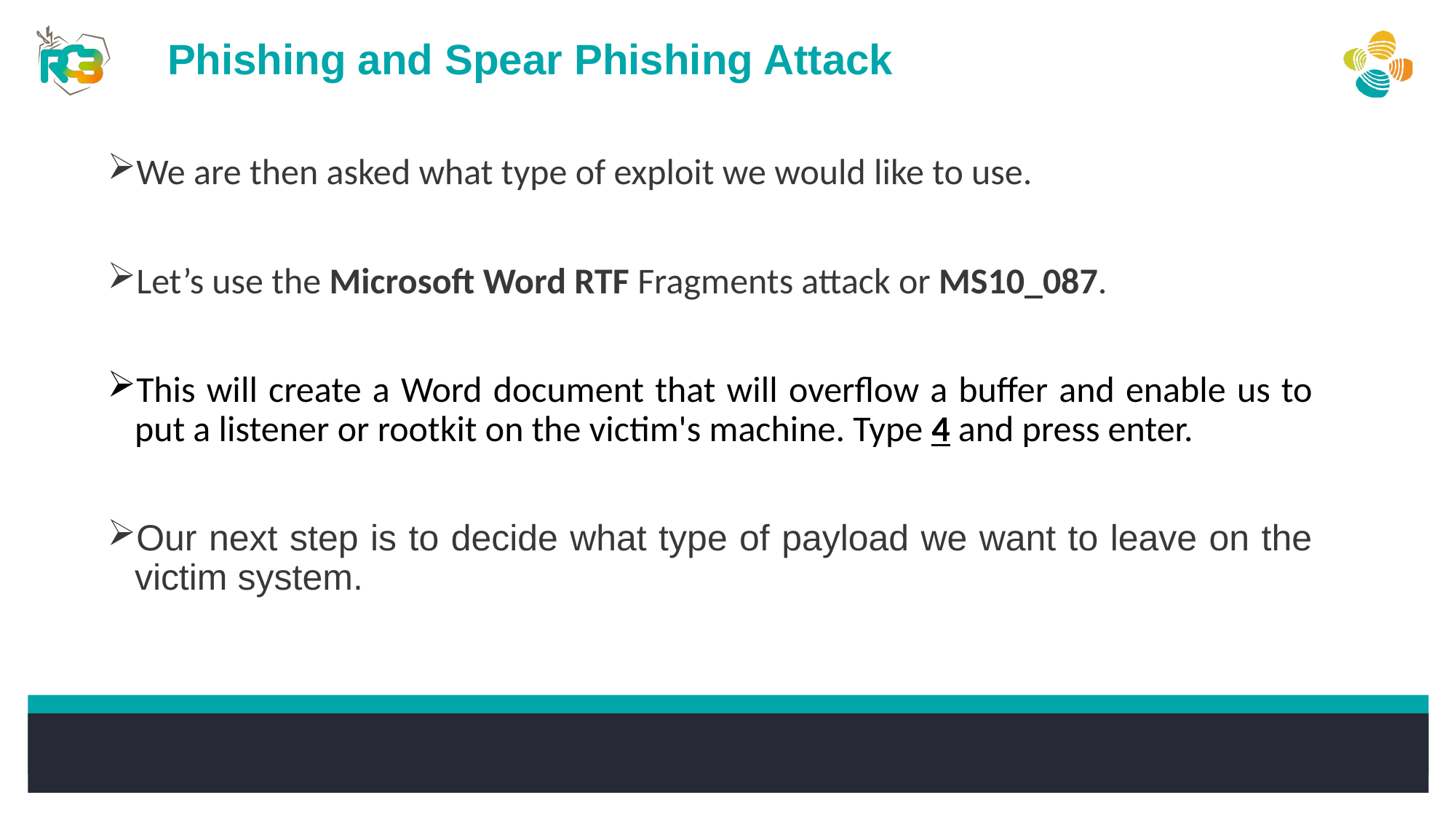

Phishing and Spear Phishing Attack

We are then asked what type of exploit we would like to use.

Let’s use the Microsoft Word RTF Fragments attack or MS10_087.

This will create a Word document that will overflow a buffer and enable us to put a listener or rootkit on the victim's machine. Type 4 and press enter.

Our next step is to decide what type of payload we want to leave on the victim system.